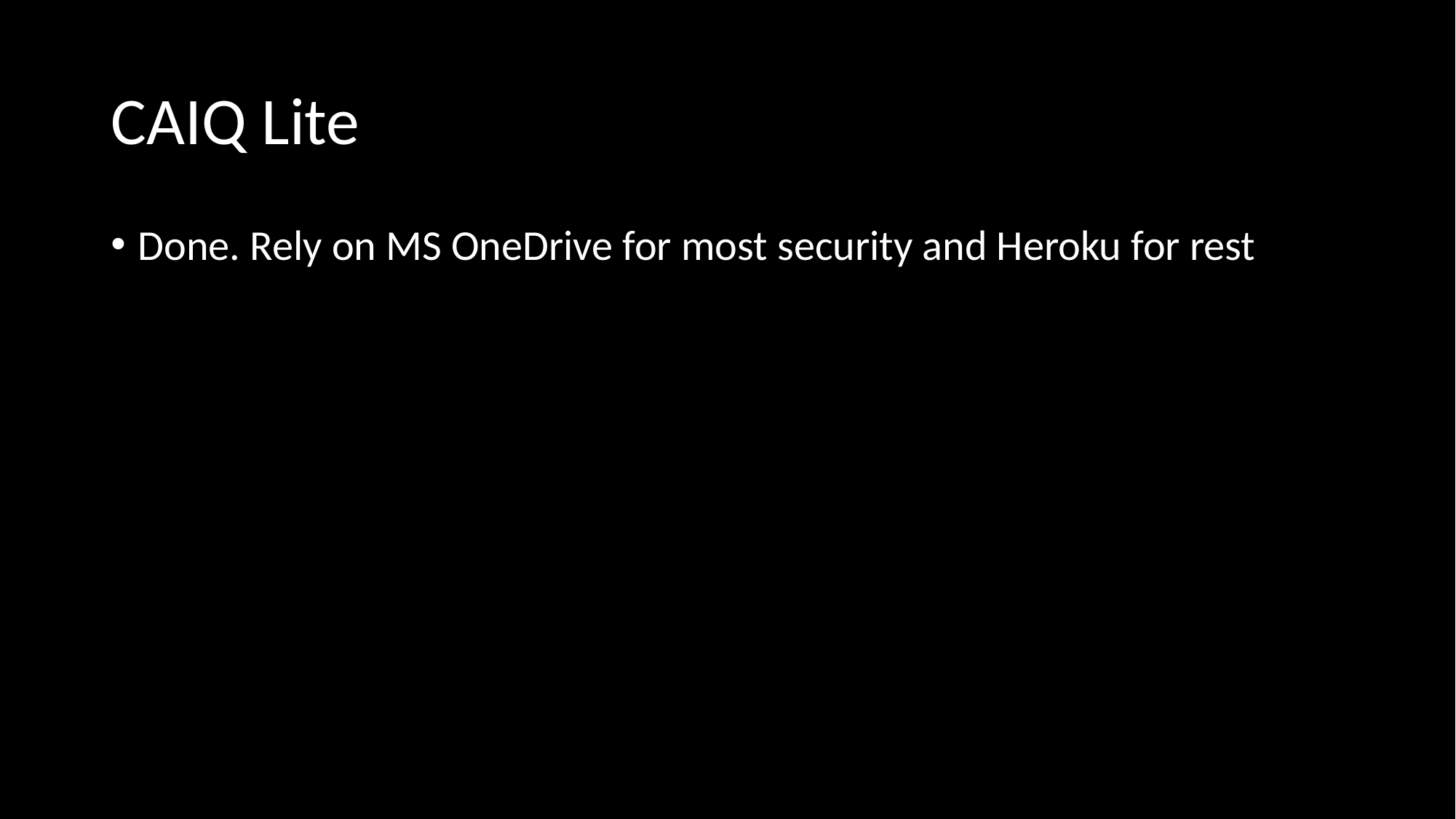

# CAIQ Lite
Done. Rely on MS OneDrive for most security and Heroku for rest